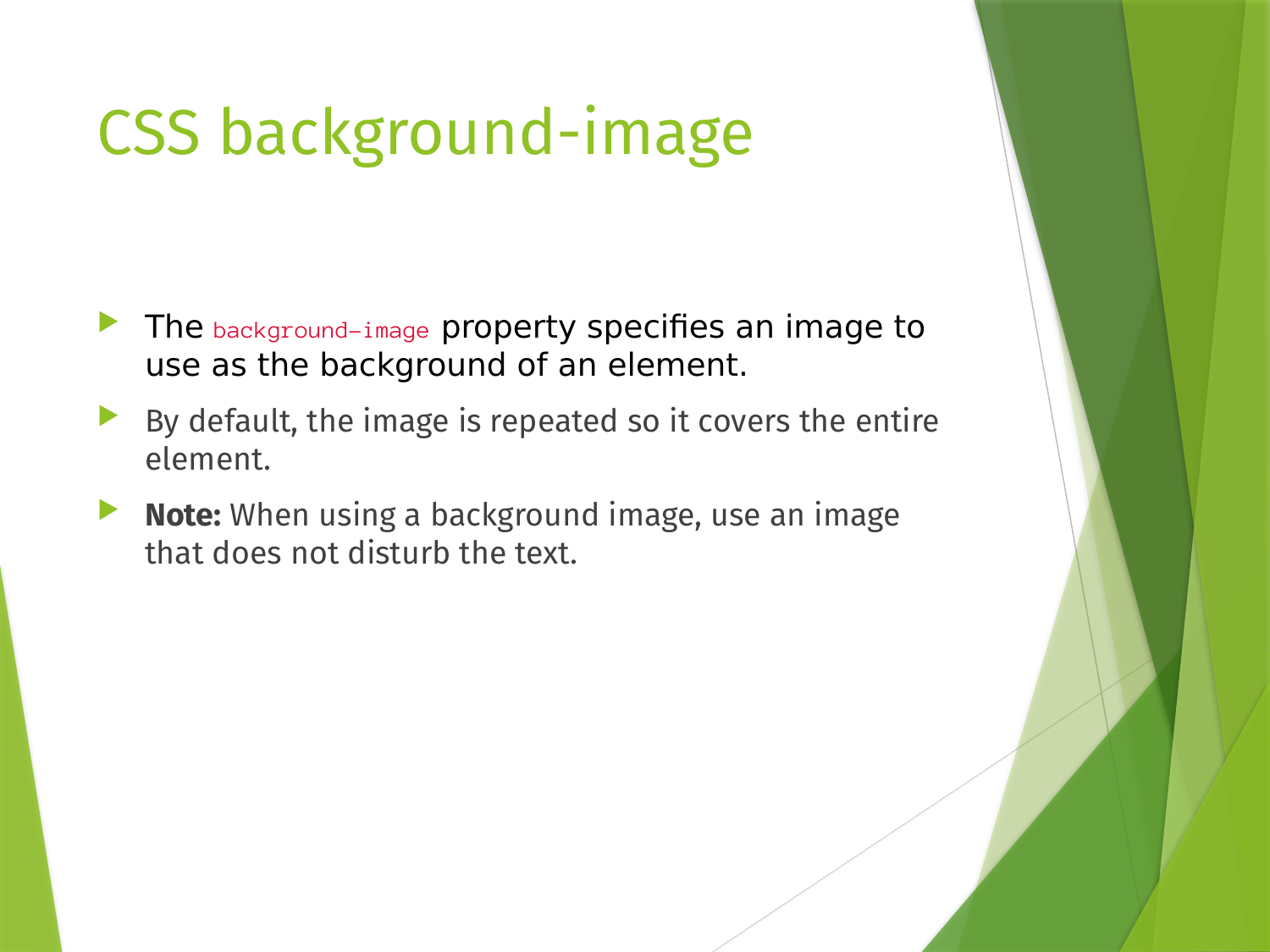

# CSS background-image
The background-image property specifies an image to use as the background of an element.
By default, the image is repeated so it covers the entire element.
Note: When using a background image, use an image that does not disturb the text.